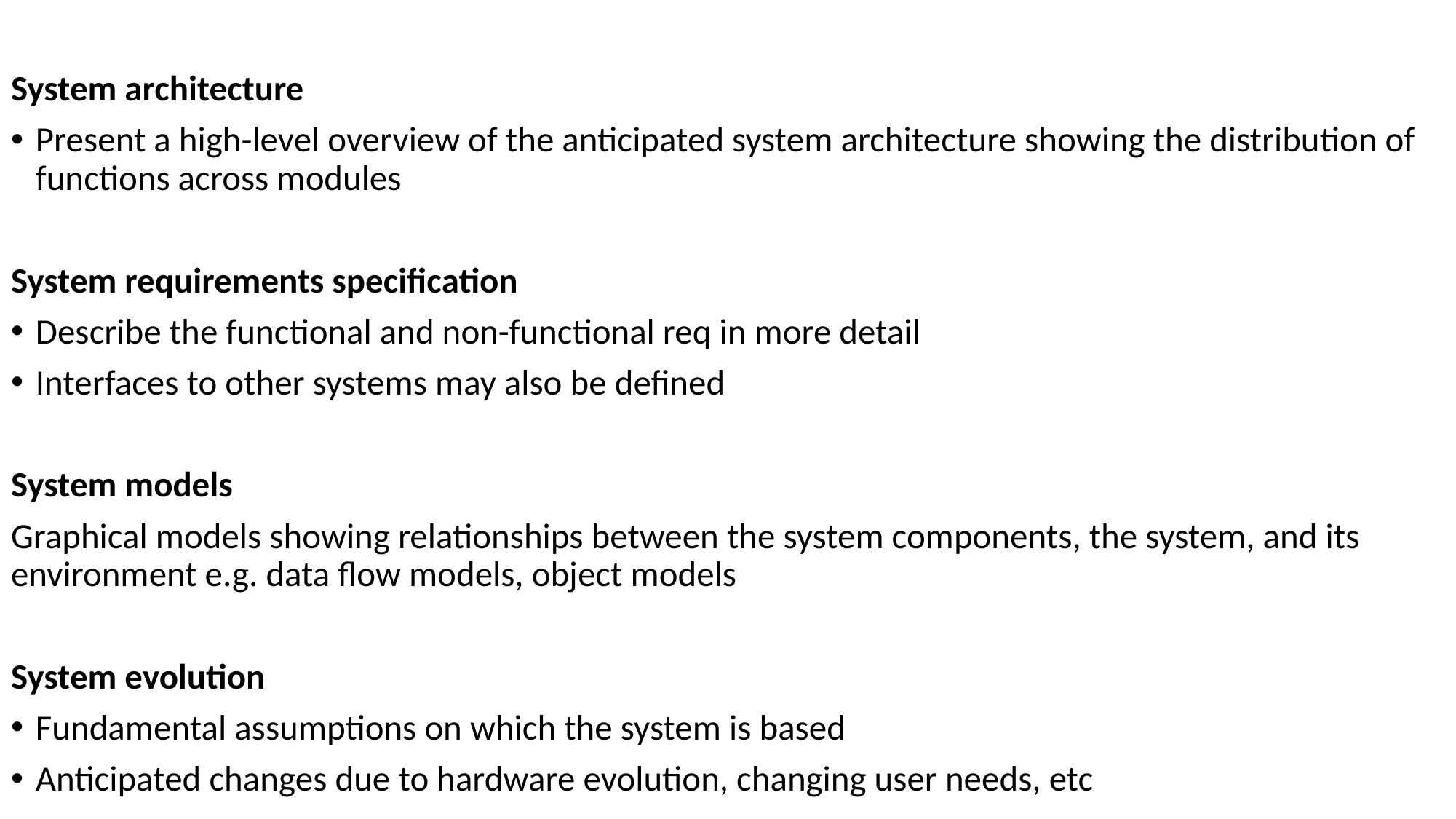

System architecture
Present a high-level overview of the anticipated system architecture showing the distribution of functions across modules

System requirements specification
Describe the functional and non-functional req in more detail
Interfaces to other systems may also be defined

System models
Graphical models showing relationships between the system components, the system, and its environment e.g. data flow models, object models

System evolution
Fundamental assumptions on which the system is based
Anticipated changes due to hardware evolution, changing user needs, etc